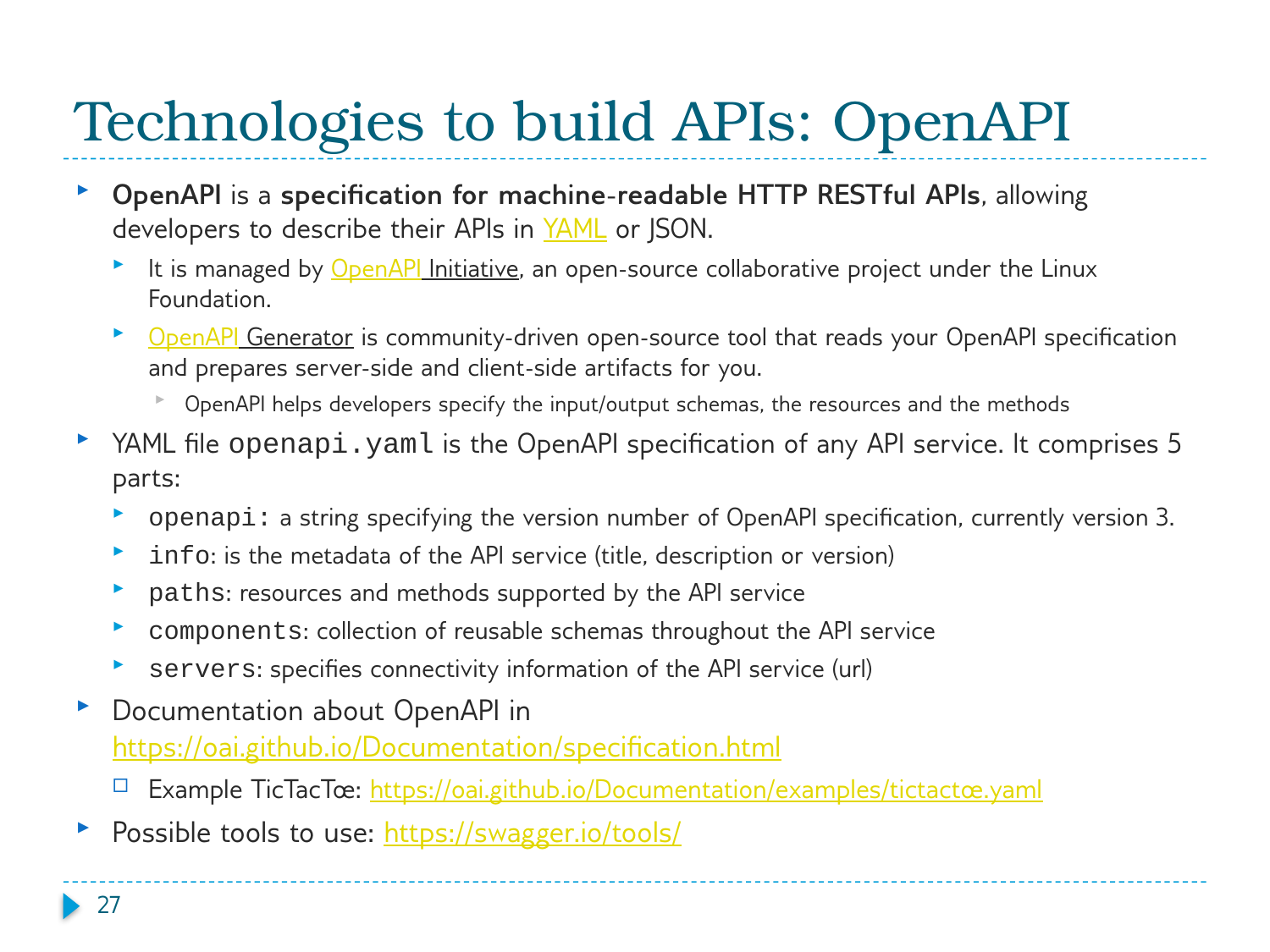

# Technologies to build APIs: OpenAPI
OpenAPI is a specification for machine-readable HTTP RESTful APIs, allowing developers to describe their APIs in YAML or JSON.
It is managed by OpenAPI Initiative, an open-source collaborative project under the Linux Foundation.
OpenAPI Generator is community-driven open-source tool that reads your OpenAPI specification and prepares server-side and client-side artifacts for you.
OpenAPI helps developers specify the input/output schemas, the resources and the methods
YAML file openapi.yaml is the OpenAPI specification of any API service. It comprises 5 parts:
openapi: a string specifying the version number of OpenAPI specification, currently version 3.
info: is the metadata of the API service (title, description or version)
paths: resources and methods supported by the API service
components: collection of reusable schemas throughout the API service
servers: specifies connectivity information of the API service (url)
Documentation about OpenAPI in https://oai.github.io/Documentation/specification.html
Example TicTacToe: https://oai.github.io/Documentation/examples/tictactoe.yaml
Possible tools to use: https://swagger.io/tools/

27